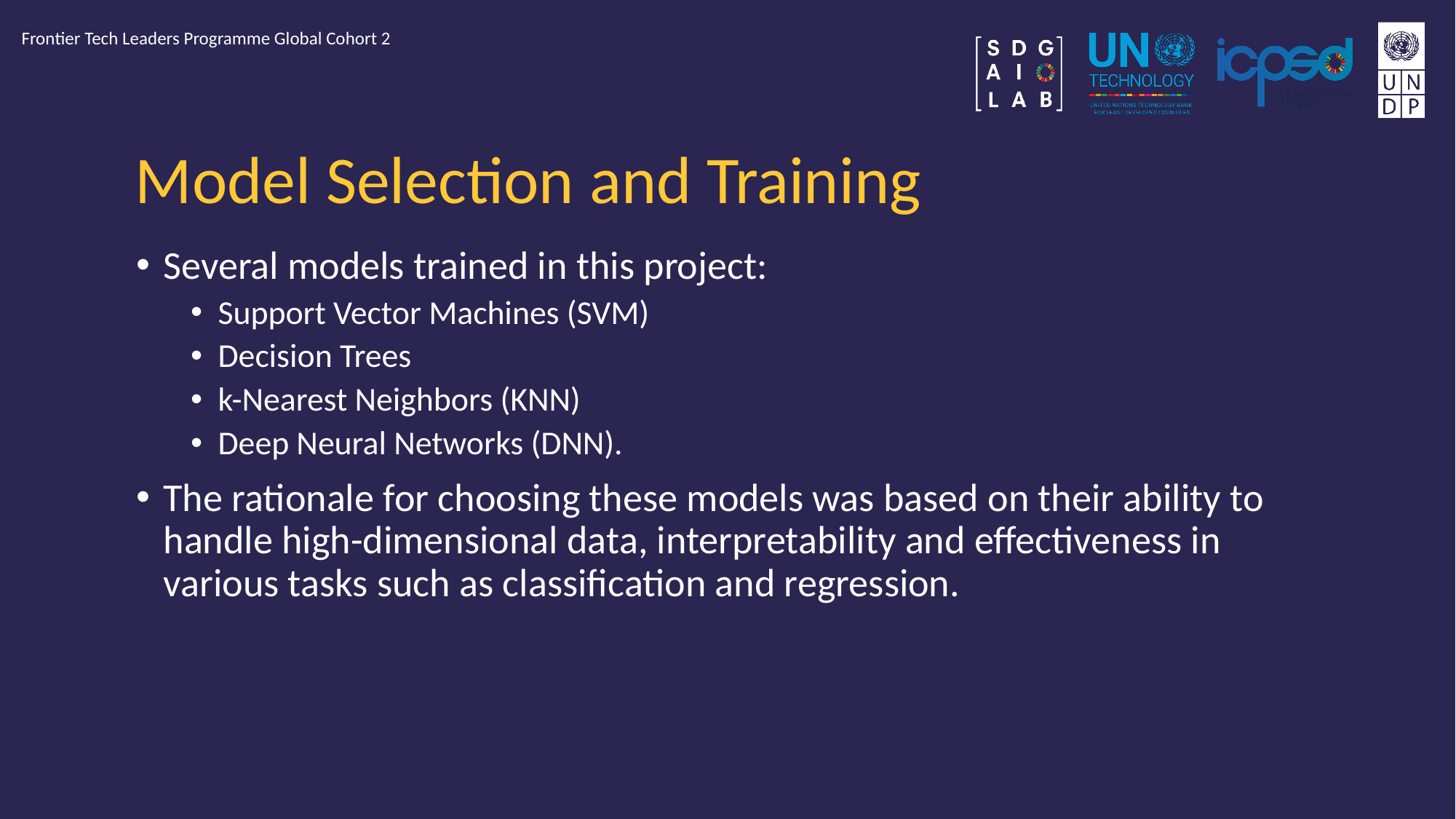

Frontier Tech Leaders Programme Global Cohort 2
# Model Selection and Training
Several models trained in this project:
Support Vector Machines (SVM)
Decision Trees
k-Nearest Neighbors (KNN)
Deep Neural Networks (DNN).
The rationale for choosing these models was based on their ability to handle high-dimensional data, interpretability and effectiveness in various tasks such as classification and regression.